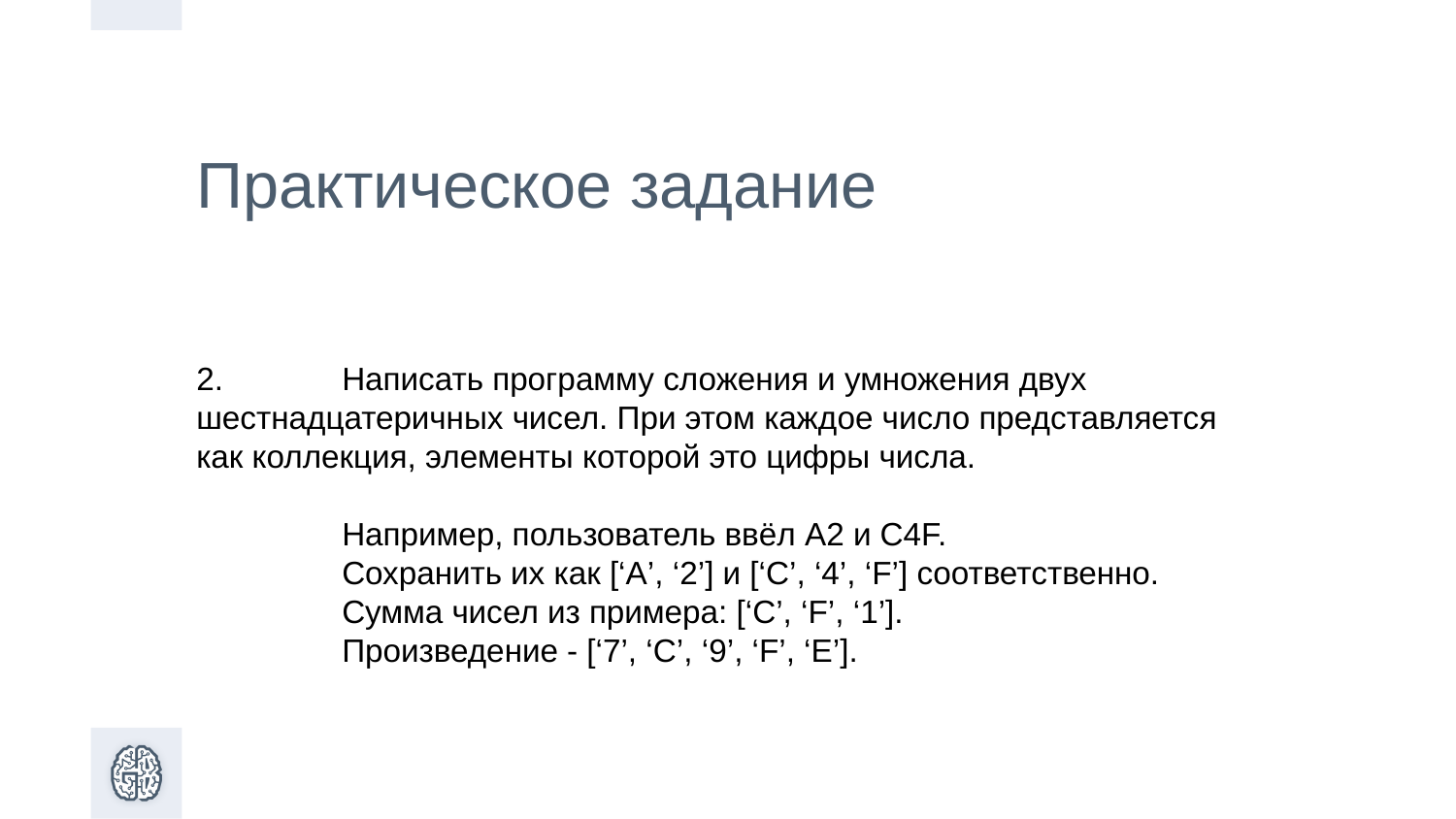

Практическое задание
2. 	Написать программу сложения и умножения двух 	шестнадцатеричных чисел. При этом каждое число представляется как коллекция, элементы которой это цифры числа.

	Например, пользователь ввёл A2 и C4F.
	Сохранить их как [‘A’, ‘2’] и [‘C’, ‘4’, ‘F’] соответственно.
	Сумма чисел из примера: [‘C’, ‘F’, ‘1’].
	Произведение - [‘7’, ‘C’, ‘9’, ‘F’, ‘E’].